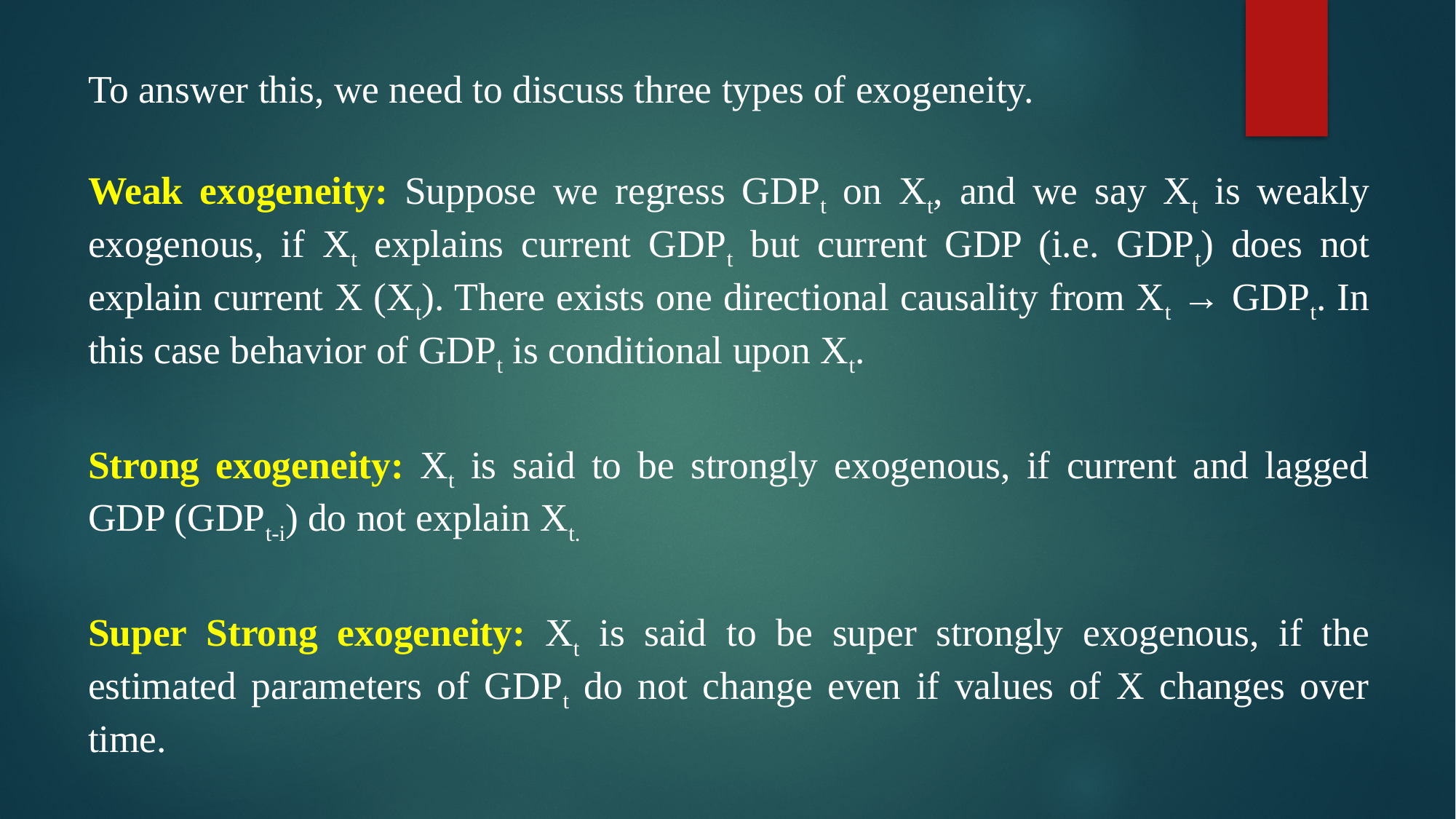

To answer this, we need to discuss three types of exogeneity.

Weak exogeneity: Suppose we regress GDPt on Xt, and we say Xt is weakly exogenous, if Xt explains current GDPt but current GDP (i.e. GDPt) does not explain current X (Xt). There exists one directional causality from Xt → GDPt. In this case behavior of GDPt is conditional upon Xt.

Strong exogeneity: Xt is said to be strongly exogenous, if current and lagged GDP (GDPt-i) do not explain Xt.

Super Strong exogeneity: Xt is said to be super strongly exogenous, if the estimated parameters of GDPt do not change even if values of X changes over time.